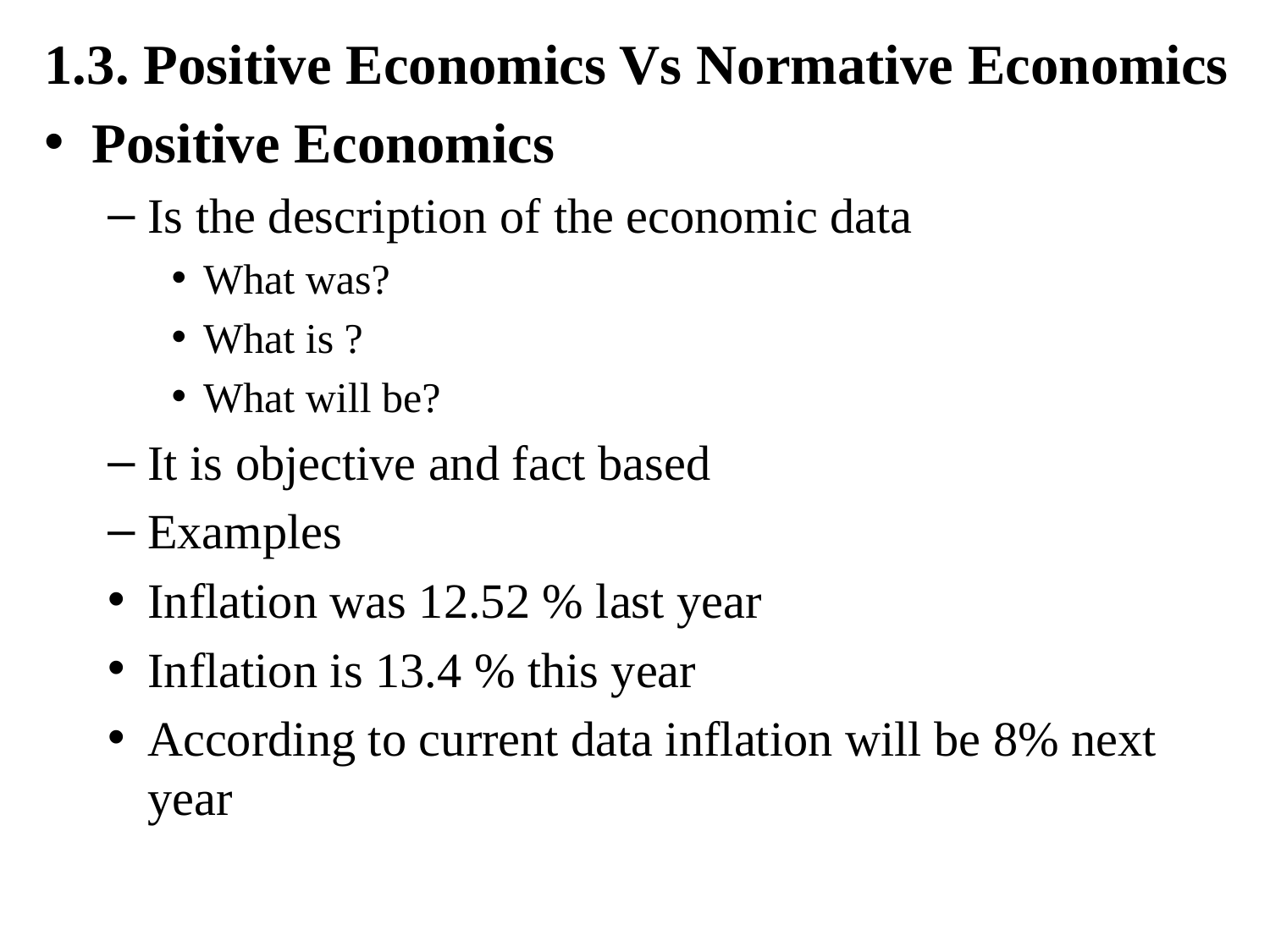

1.3. Positive Economics Vs Normative Economics
Positive Economics
Is the description of the economic data
What was?
What is ?
What will be?
It is objective and fact based
Examples
Inflation was 12.52 % last year
Inflation is 13.4 % this year
According to current data inflation will be 8% next year